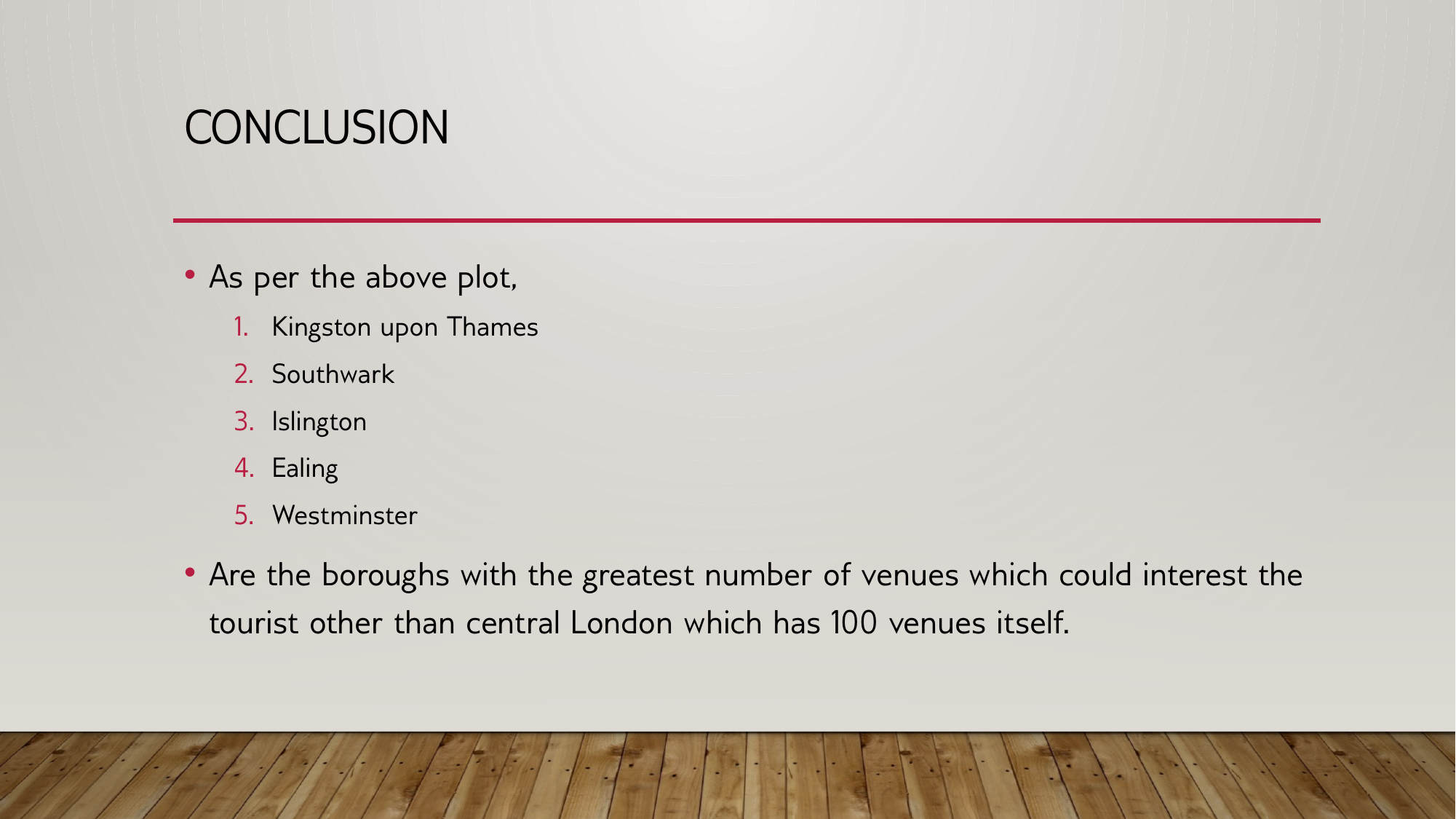

# Conclusion
As per the above plot,
Kingston upon Thames
Southwark
Islington
Ealing
Westminster
Are the boroughs with the greatest number of venues which could interest the tourist other than central London which has 100 venues itself.